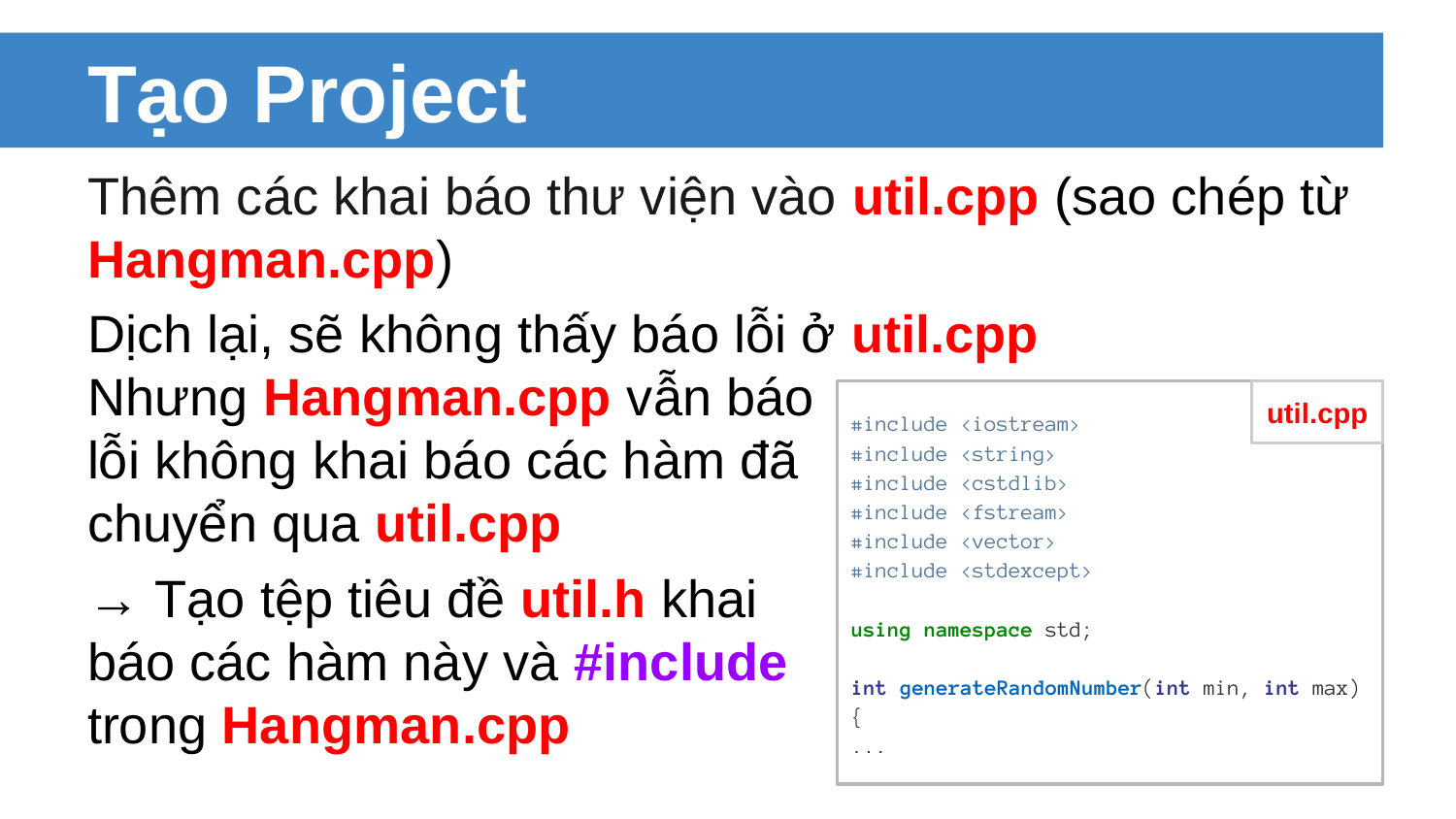

# Tạo Project
Thêm các khai báo thư viện vào util.cpp (sao chép từ Hangman.cpp)
Dịch lại, sẽ không thấy báo lỗi ở util.cpp
Nhưng Hangman.cpp vẫn báo
lỗi không khai báo các hàm đã
chuyển qua util.cpp
→ Tạo tệp tiêu đề util.h khai
báo các hàm này và #include
trong Hangman.cpp

#include <iostream>
#include <string>
#include <cstdlib>
#include <fstream>
#include <vector>
#include <stdexcept>
using namespace std;
int generateRandomNumber(int min, int max)
{
...
util.cpp